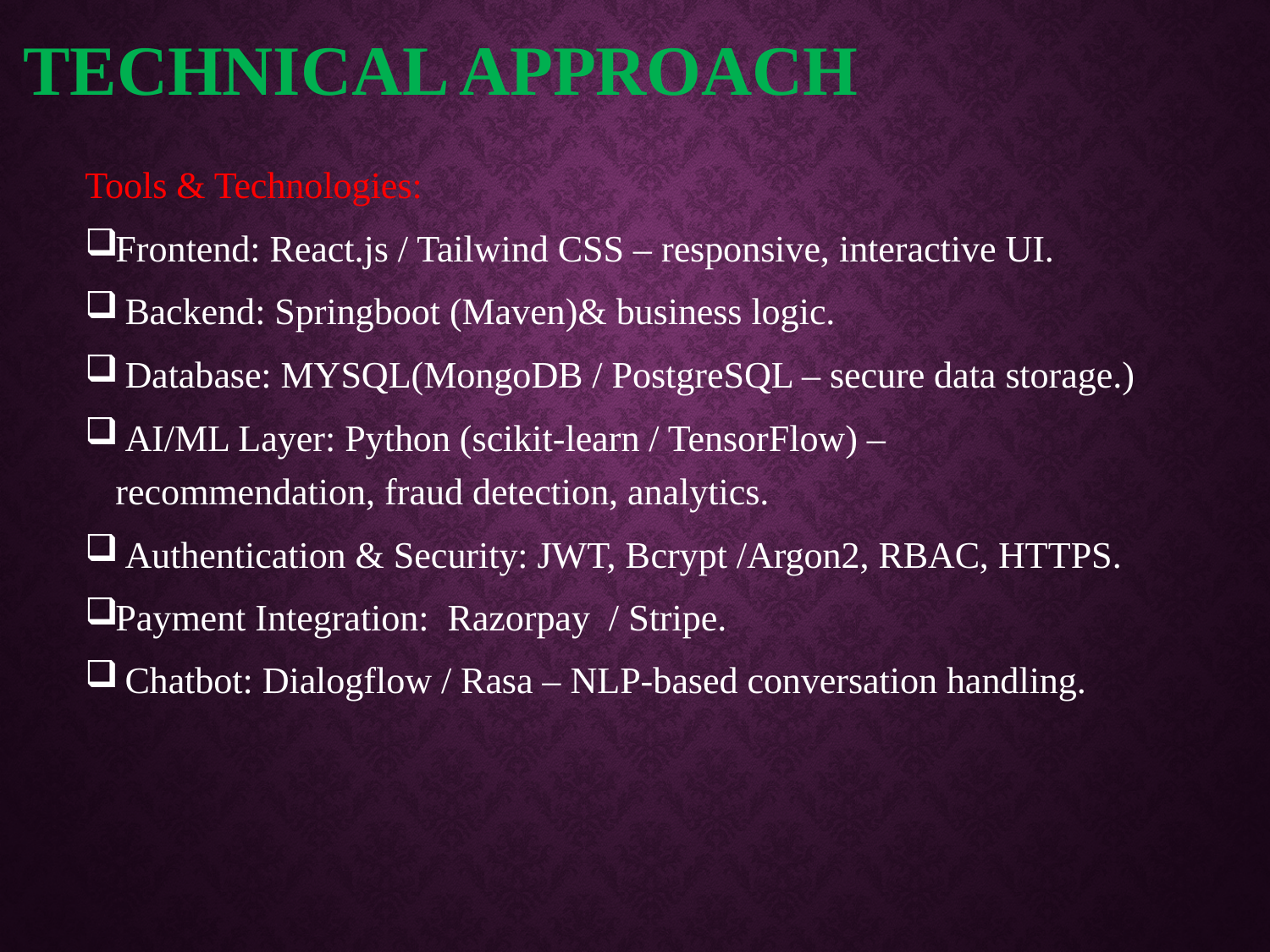

# Technical Approach

Tools & Technologies:
Frontend: React.js / Tailwind CSS – responsive, interactive UI.
 Backend: Springboot (Maven)& business logic.
 Database: MYSQL(MongoDB / PostgreSQL – secure data storage.)
 AI/ML Layer: Python (scikit-learn / TensorFlow) – recommendation, fraud detection, analytics.
 Authentication & Security: JWT, Bcrypt /Argon2, RBAC, HTTPS.
Payment Integration:  Razorpay  / Stripe.
 Chatbot: Dialogflow / Rasa – NLP-based conversation handling.